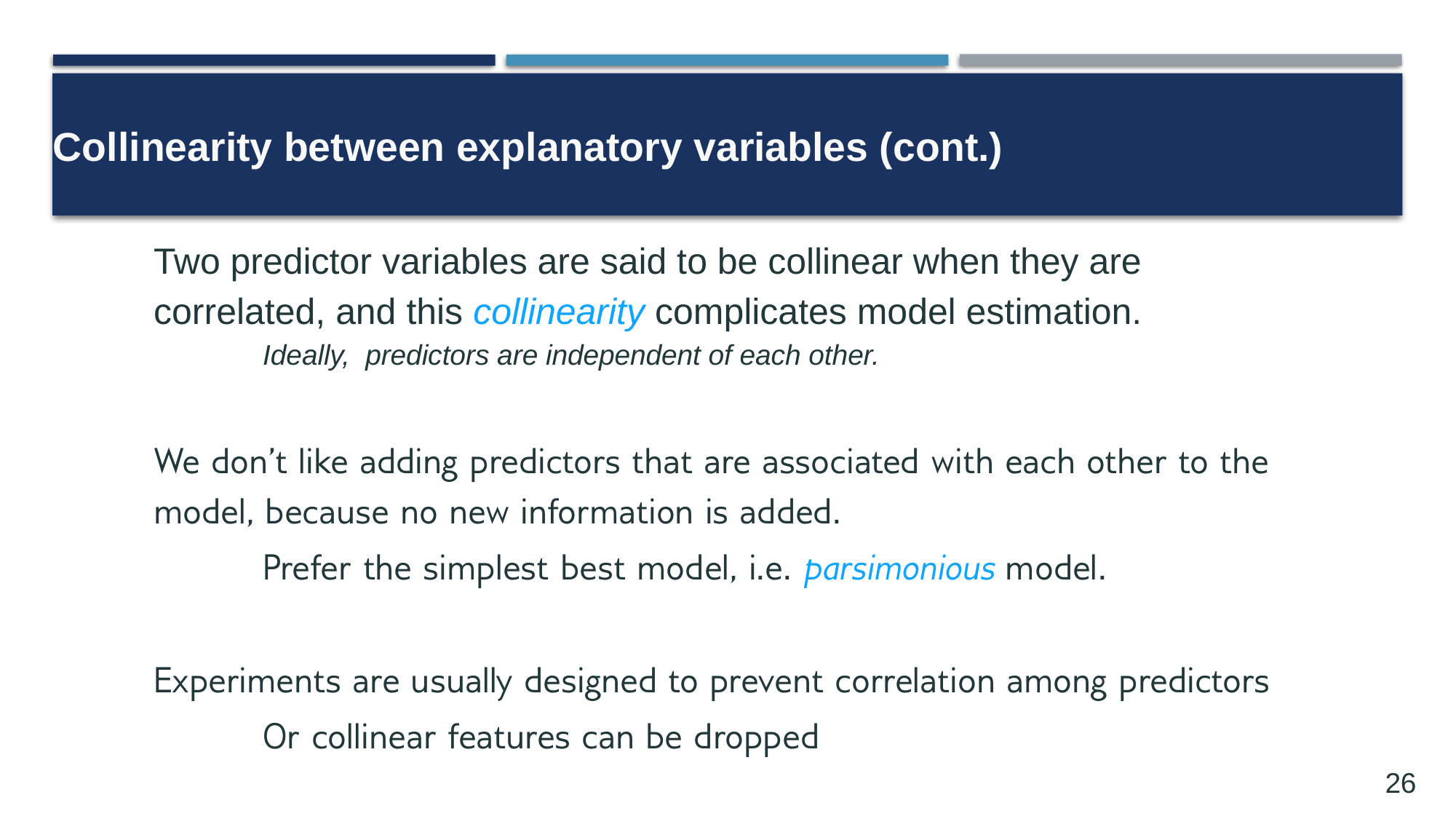

# Collinearity between explanatory variables (cont.)
Two predictor variables are said to be collinear when they are  correlated, and this collinearity complicates model estimation.
	Ideally,  predictors are independent of each other.

We don’t like adding predictors that are associated with each other to the model, because no new information is added.
	Prefer the simplest best model, i.e. parsimonious model.

Experiments are usually designed to prevent correlation among predictors
	Or collinear features can be dropped

26